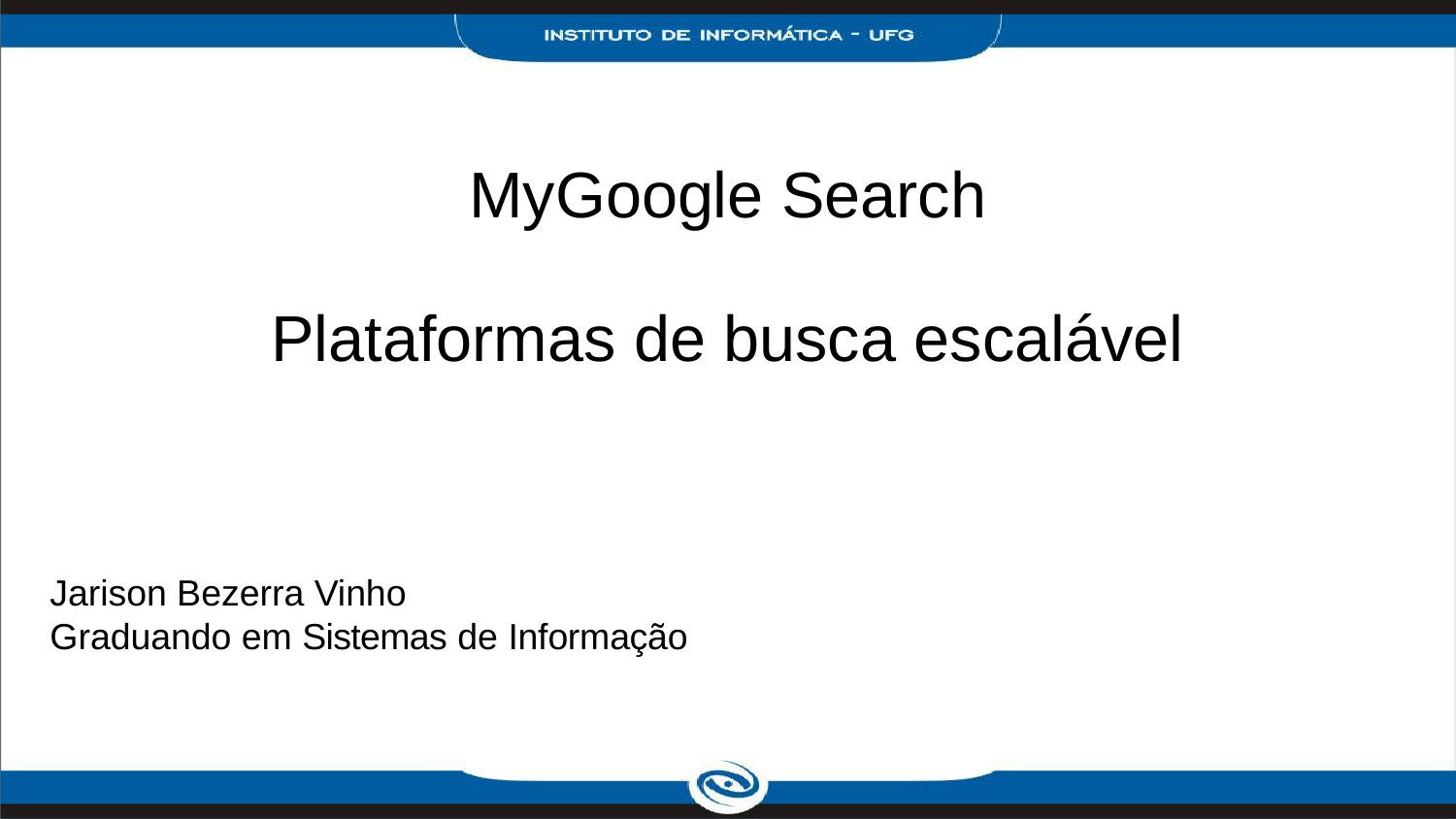

MyGoogle Search
Plataformas de busca escalável
Jarison Bezerra Vinho
Graduando em Sistemas de Informação